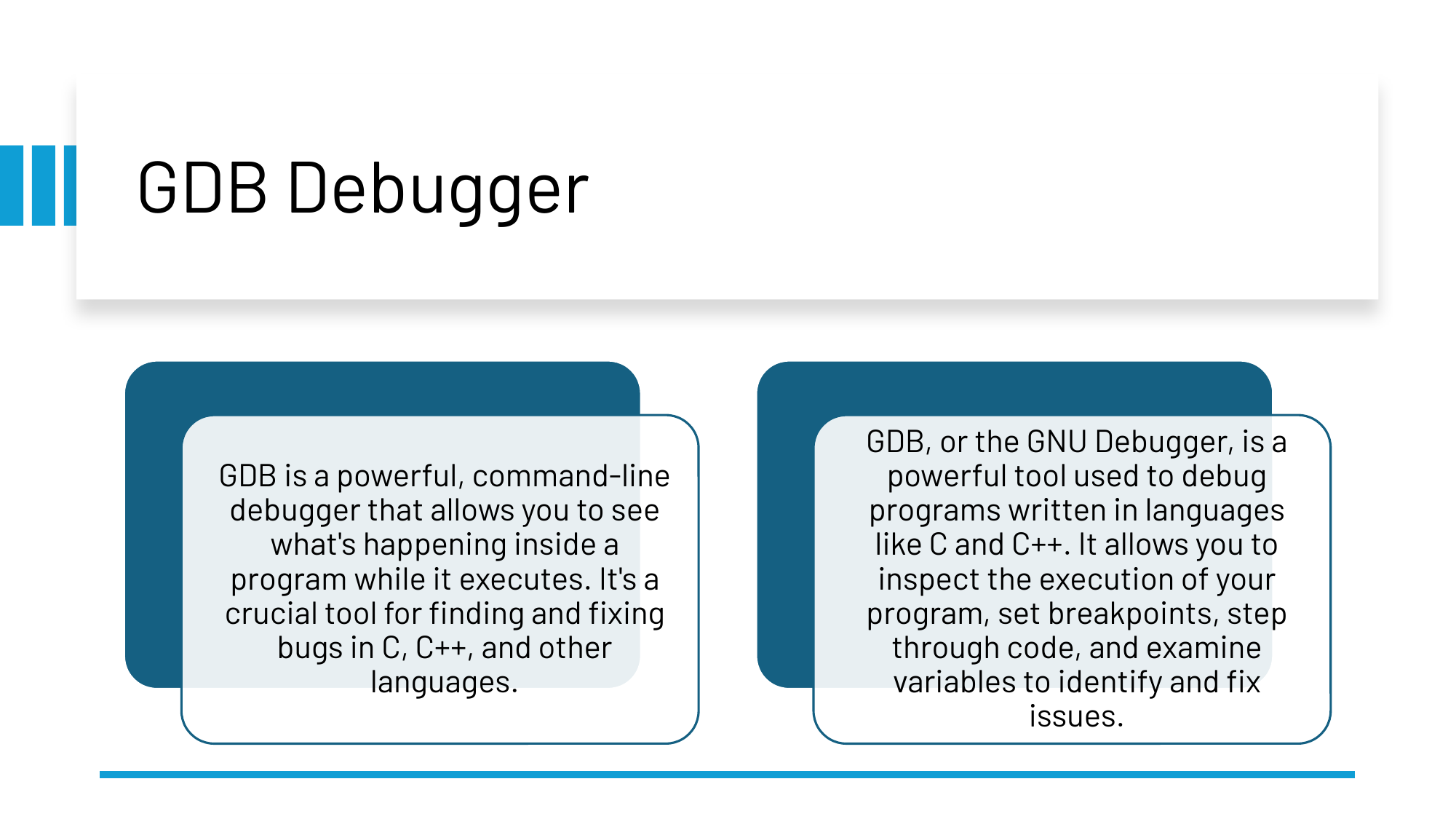

# GDB Debugger

GDB is a powerful, command-line debugger that allows you to see what's happening inside a program while it executes. It's a crucial tool for finding and fixing bugs in C, C++, and other languages.
GDB, or the GNU Debugger, is a powerful tool used to debug programs written in languages like C and C++. It allows you to inspect the execution of your program, set breakpoints, step through code, and examine variables to identify and fix issues.